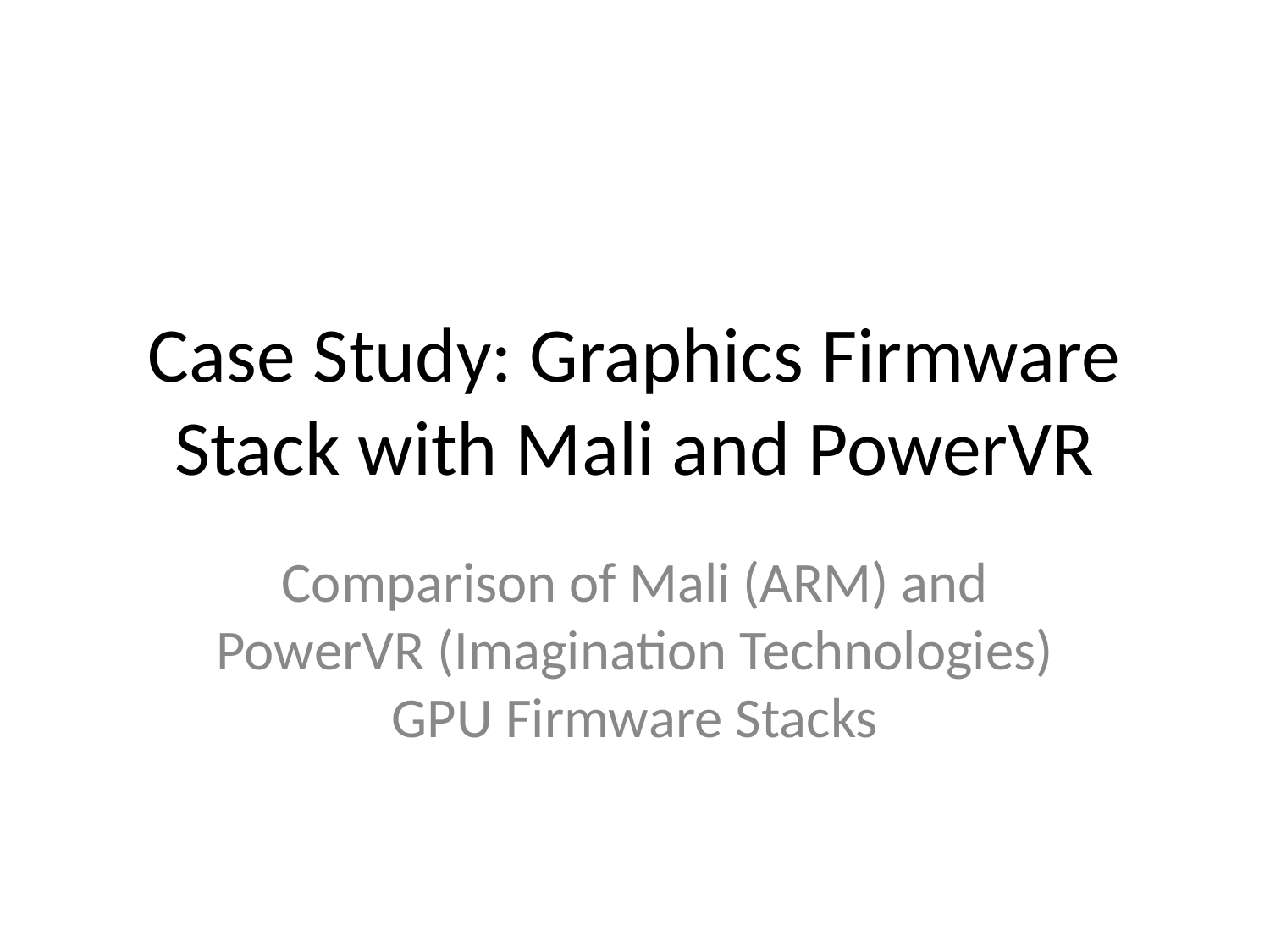

# Case Study: Graphics Firmware Stack with Mali and PowerVR
Comparison of Mali (ARM) and PowerVR (Imagination Technologies) GPU Firmware Stacks